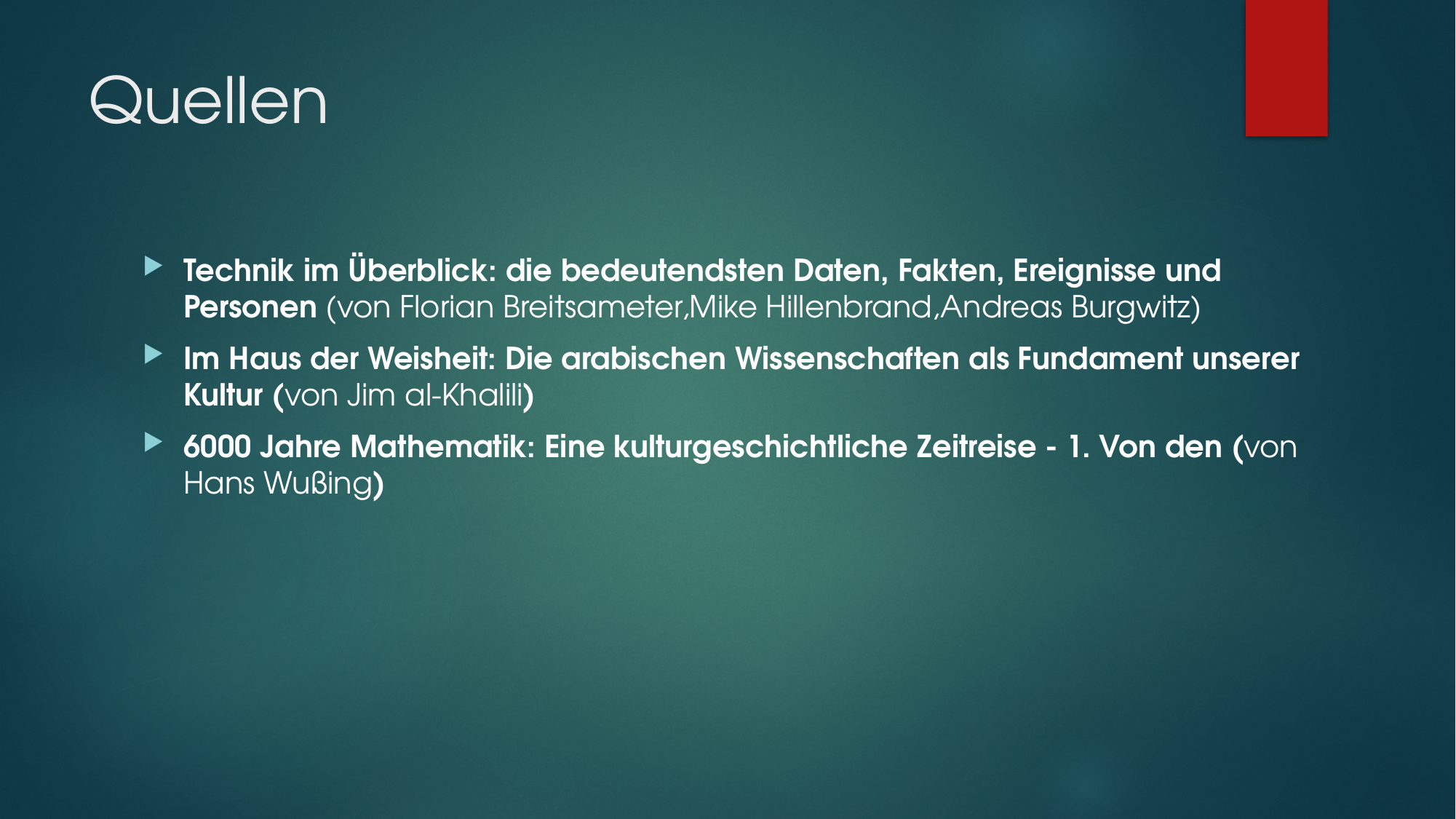

# Quellen
Technik im Überblick: die bedeutendsten Daten, Fakten, Ereignisse und Personen (von Florian Breitsameter,Mike Hillenbrand,Andreas Burgwitz)
Im Haus der Weisheit: Die arabischen Wissenschaften als Fundament unserer Kultur (von Jim al-Khalili)
6000 Jahre Mathematik: Eine kulturgeschichtliche Zeitreise - 1. Von den (von Hans Wußing)